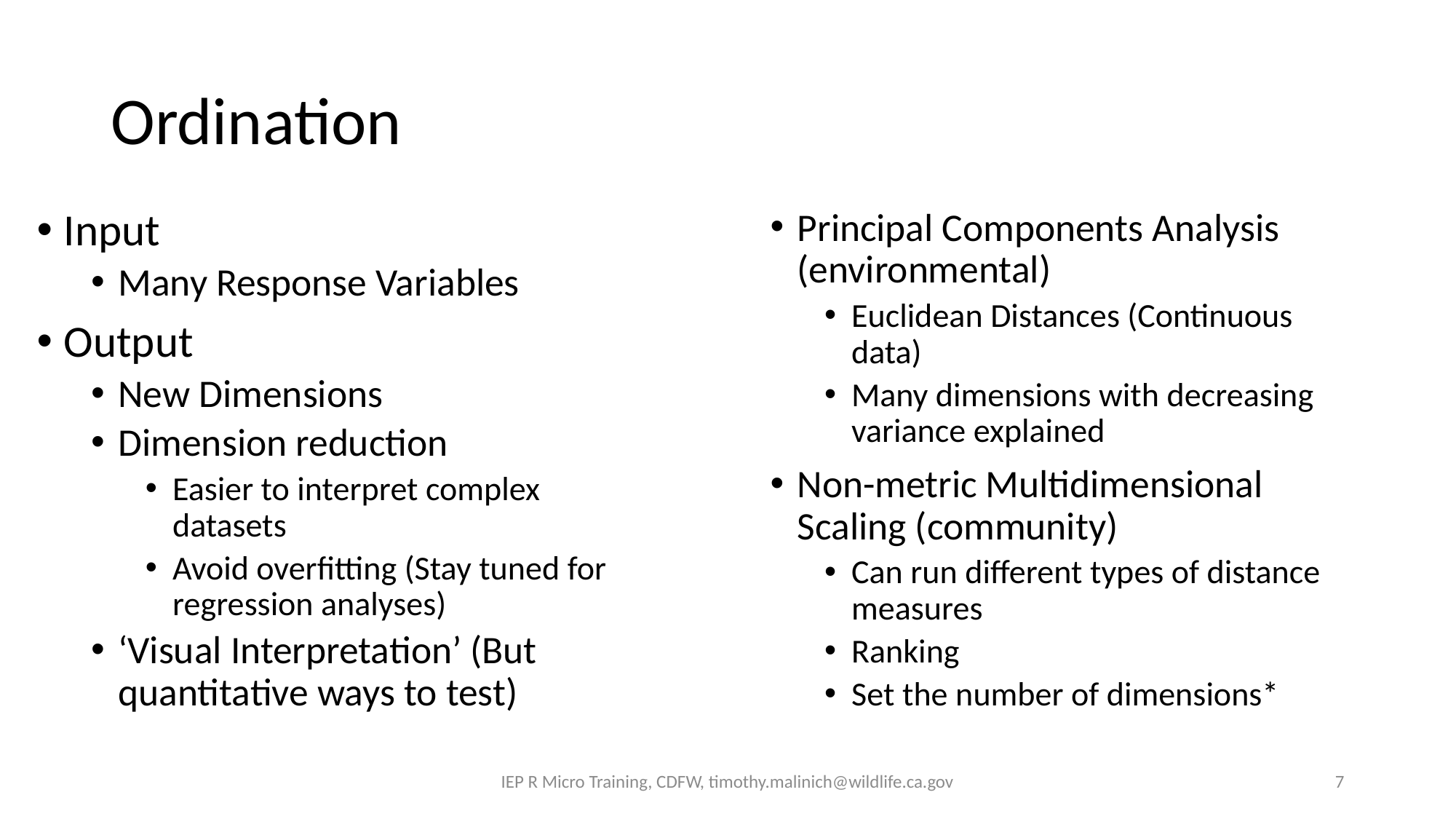

# Ordination
Input
Many Response Variables
Output
New Dimensions
Dimension reduction
Easier to interpret complex datasets
Avoid overfitting (Stay tuned for regression analyses)
‘Visual Interpretation’ (But quantitative ways to test)

Principal Components Analysis (environmental)
Euclidean Distances (Continuous data)
Many dimensions with decreasing variance explained
Non-metric Multidimensional Scaling (community)
Can run different types of distance measures
Ranking
Set the number of dimensions*
IEP R Micro Training, CDFW, timothy.malinich@wildlife.ca.gov
7